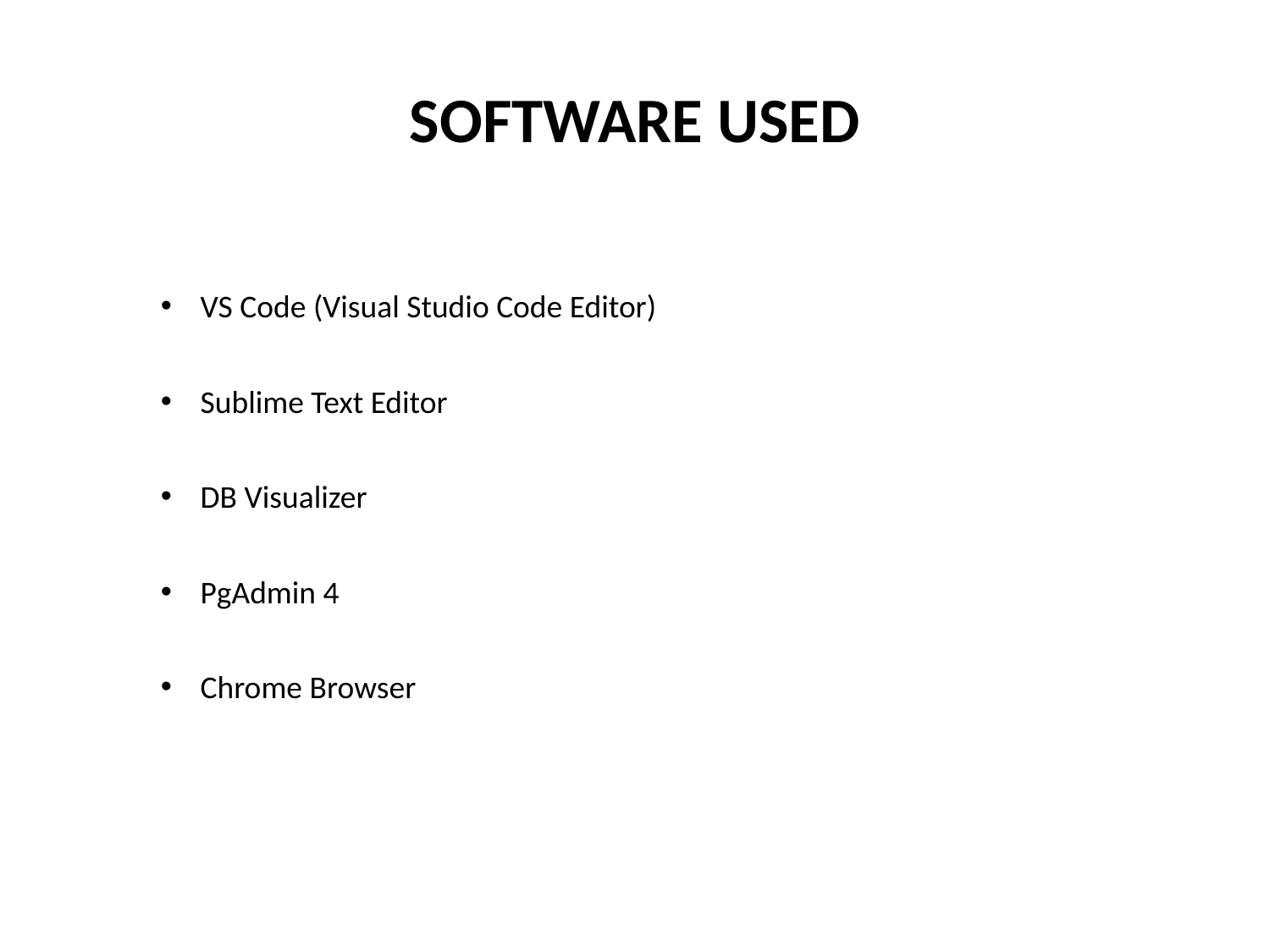

# SOFTWARE USED
VS Code (Visual Studio Code Editor)
Sublime Text Editor
DB Visualizer
PgAdmin 4
Chrome Browser